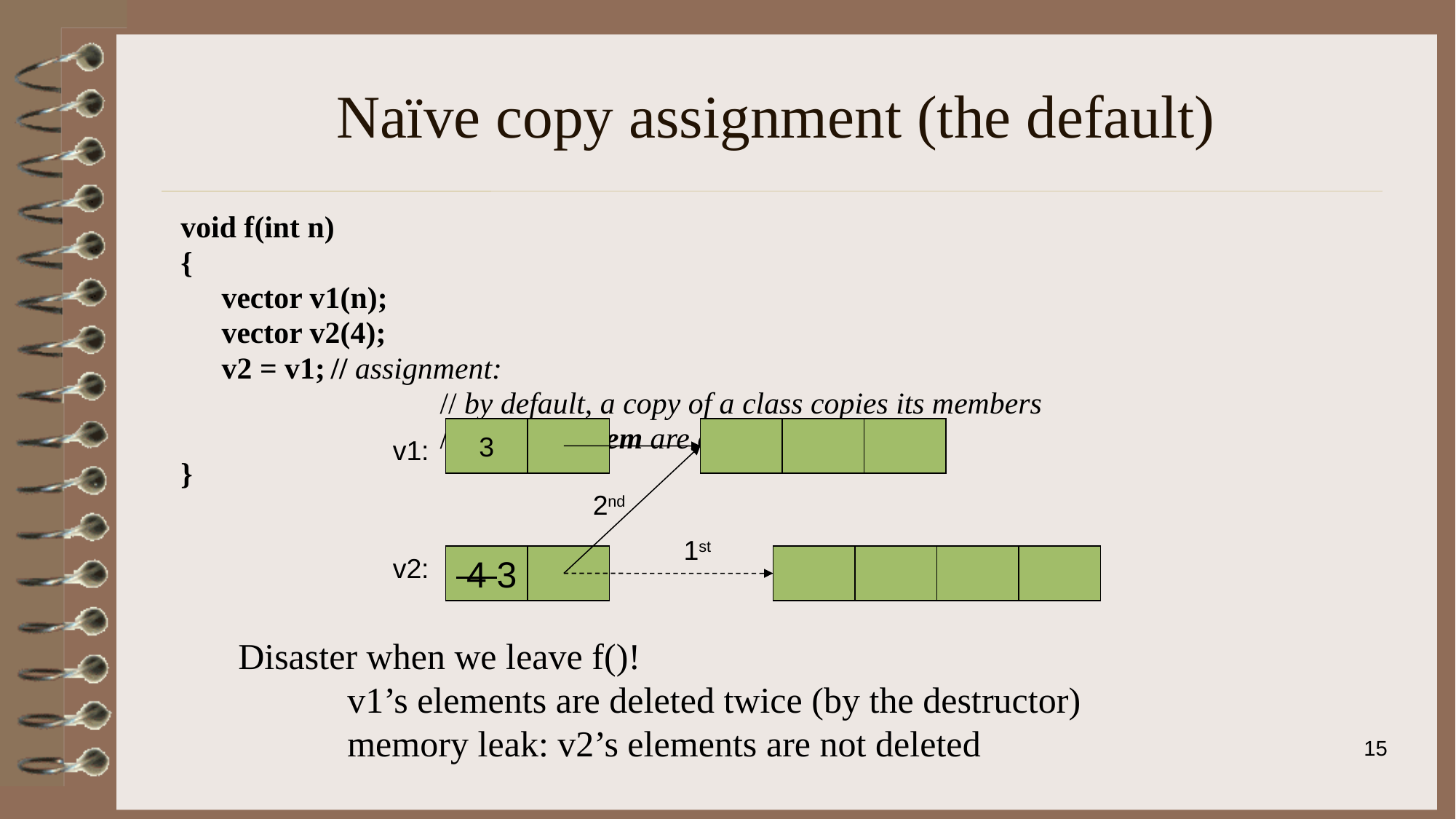

# Naïve copy assignment (the default)
void f(int n)
{
	vector v1(n);
	vector v2(4);
	v2 = v1;	// assignment:
			// by default, a copy of a class copies its members
			// so sz and elem are copied
}
3

v1:

2nd
1st
 4 3

v2:

Disaster when we leave f()!
	v1’s elements are deleted twice (by the destructor)
	memory leak: v2’s elements are not deleted
15